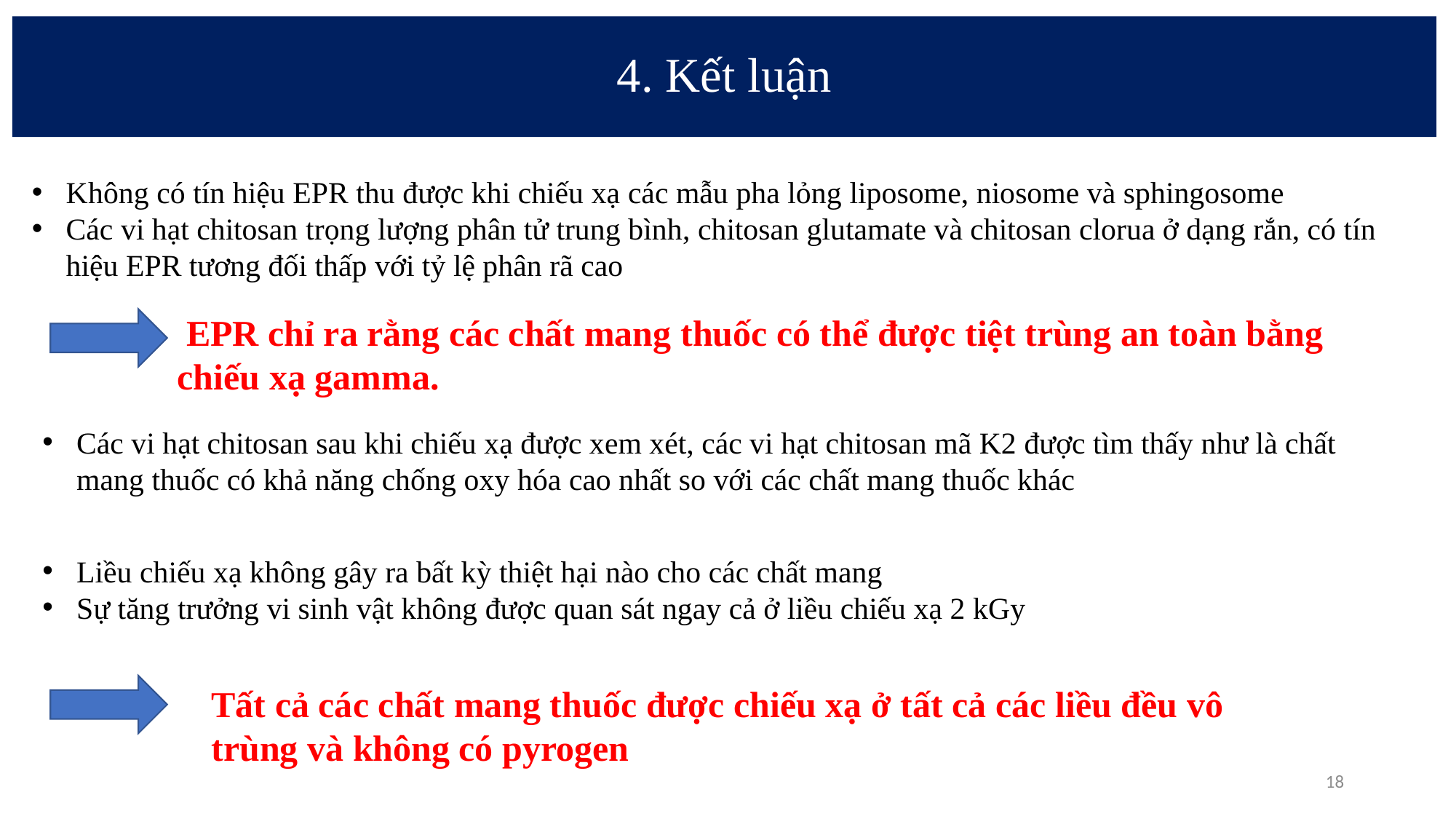

# 4. Kết luận
Không có tín hiệu EPR thu được khi chiếu xạ các mẫu pha lỏng liposome, niosome và sphingosome
Các vi hạt chitosan trọng lượng phân tử trung bình, chitosan glutamate và chitosan clorua ở dạng rắn, có tín hiệu EPR tương đối thấp với tỷ lệ phân rã cao
 EPR chỉ ra rằng các chất mang thuốc có thể được tiệt trùng an toàn bằng chiếu xạ gamma.

Các vi hạt chitosan sau khi chiếu xạ được xem xét, các vi hạt chitosan mã K2 được tìm thấy như là chất mang thuốc có khả năng chống oxy hóa cao nhất so với các chất mang thuốc khác
Liều chiếu xạ không gây ra bất kỳ thiệt hại nào cho các chất mang
Sự tăng trưởng vi sinh vật không được quan sát ngay cả ở liều chiếu xạ 2 kGy

Tất cả các chất mang thuốc được chiếu xạ ở tất cả các liều đều vô trùng và không có pyrogen
18